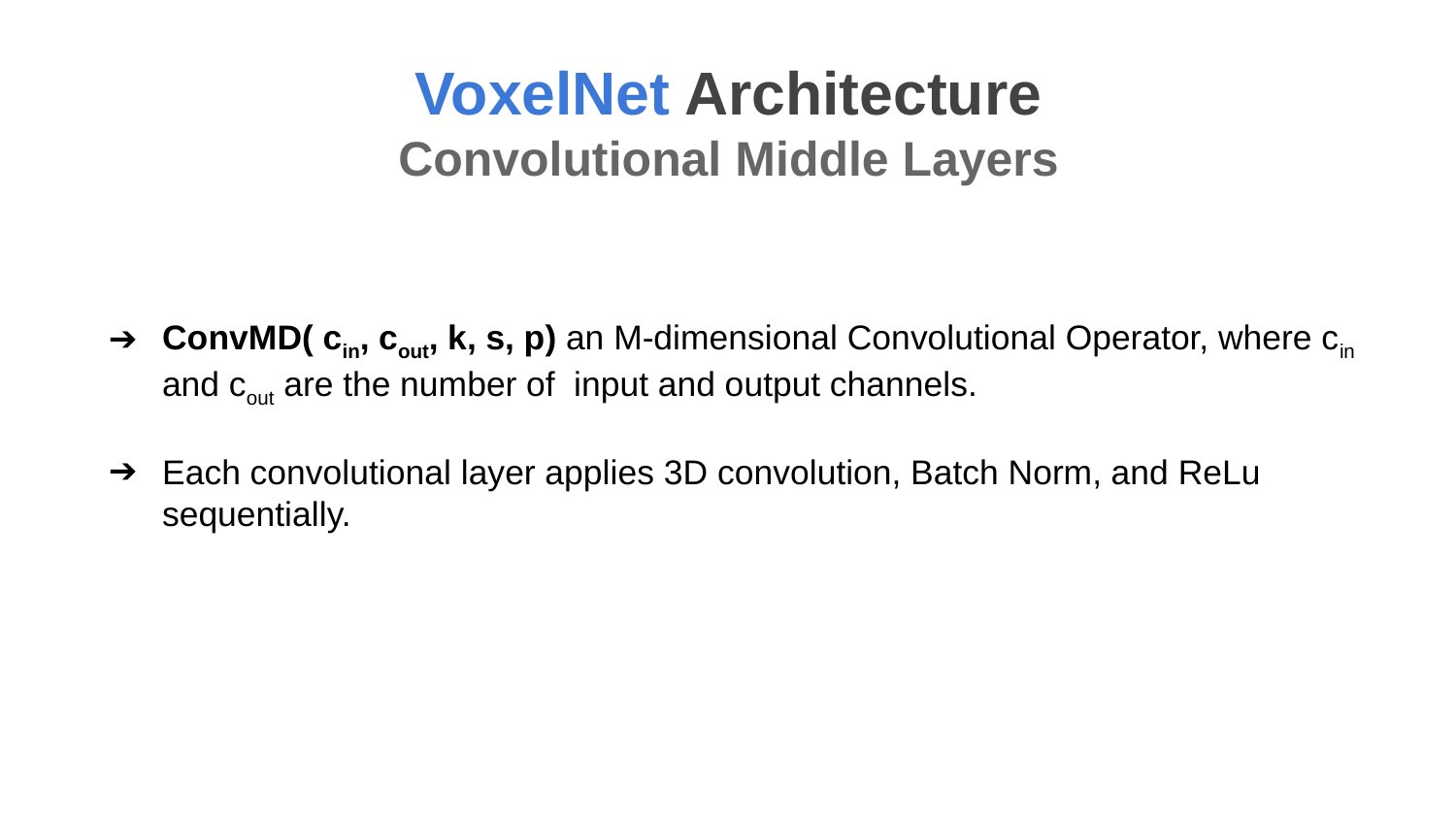

VoxelNet Architecture
Convolutional Middle Layers
ConvMD( cin, cout, k, s, p) an M-dimensional Convolutional Operator, where cin and cout are the number of  input and output channels.

Each convolutional layer applies 3D convolution, Batch Norm, and ReLu sequentially.